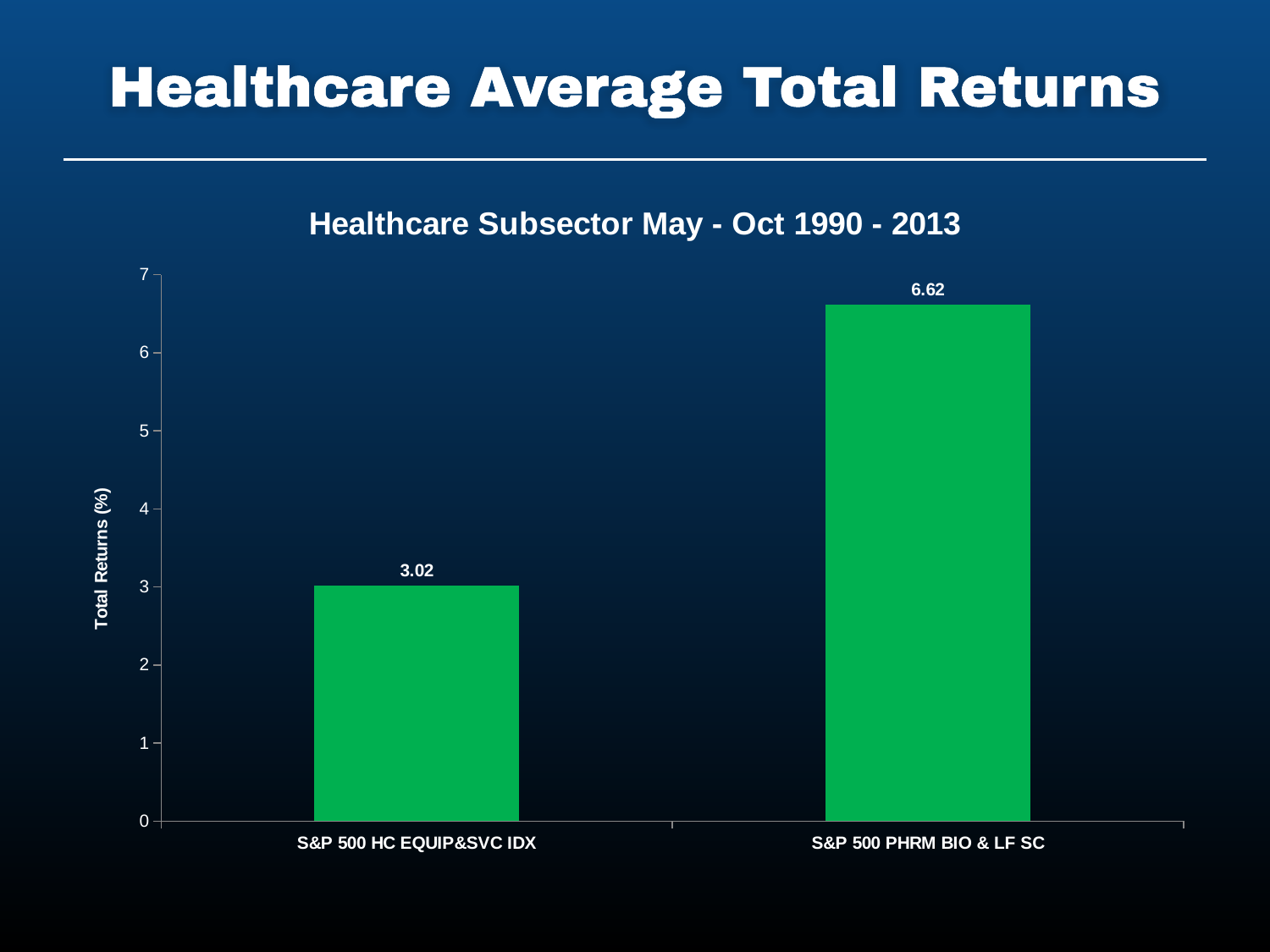

# Healthcare Average Total Returns

### Chart: Healthcare Subsector May - Oct 1990 - 2013

| Category | Total |
|---|---|
| S&P 500 HC EQUIP&SVC IDX | 3.0218867877203555 |
| S&P 500 PHRM BIO & LF SC | 6.618755556649503 |